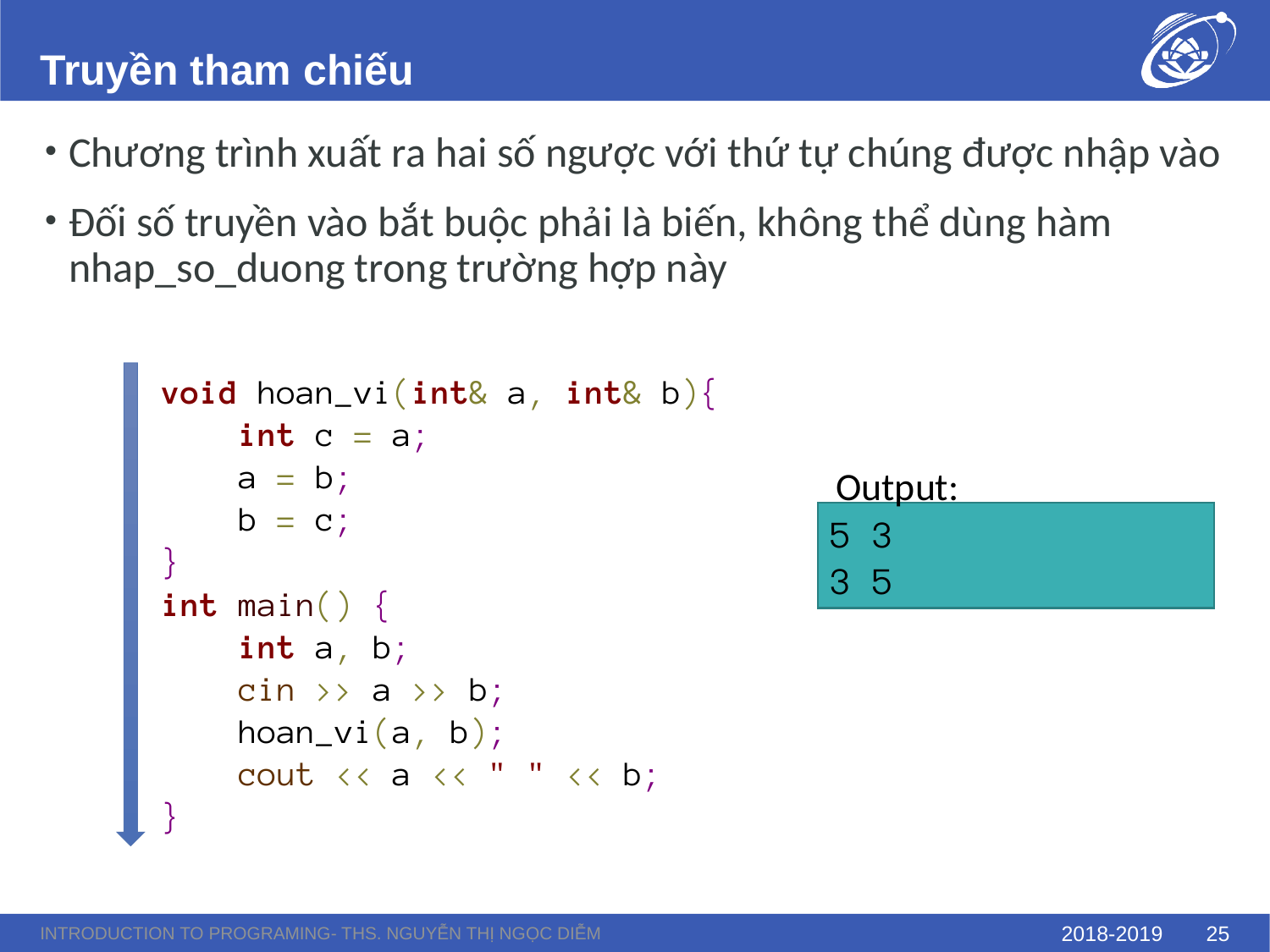

# Truyền tham chiếu
Chương trình xuất ra hai số ngược với thứ tự chúng được nhập vào
Đối số truyền vào bắt buộc phải là biến, không thể dùng hàm nhap_so_duong trong trường hợp này

void hoan_vi(int& a, int& b){
    int c = a;
    a = b;
    b = c;
}
int main() {
    int a, b;
    cin >> a >> b;
    hoan_vi(a, b);
    cout << a << " " << b;
}
Output:
5 3
3 5

Introduction to Programing- ThS. Nguyễn Thị Ngọc Diễm
2018-2019
25